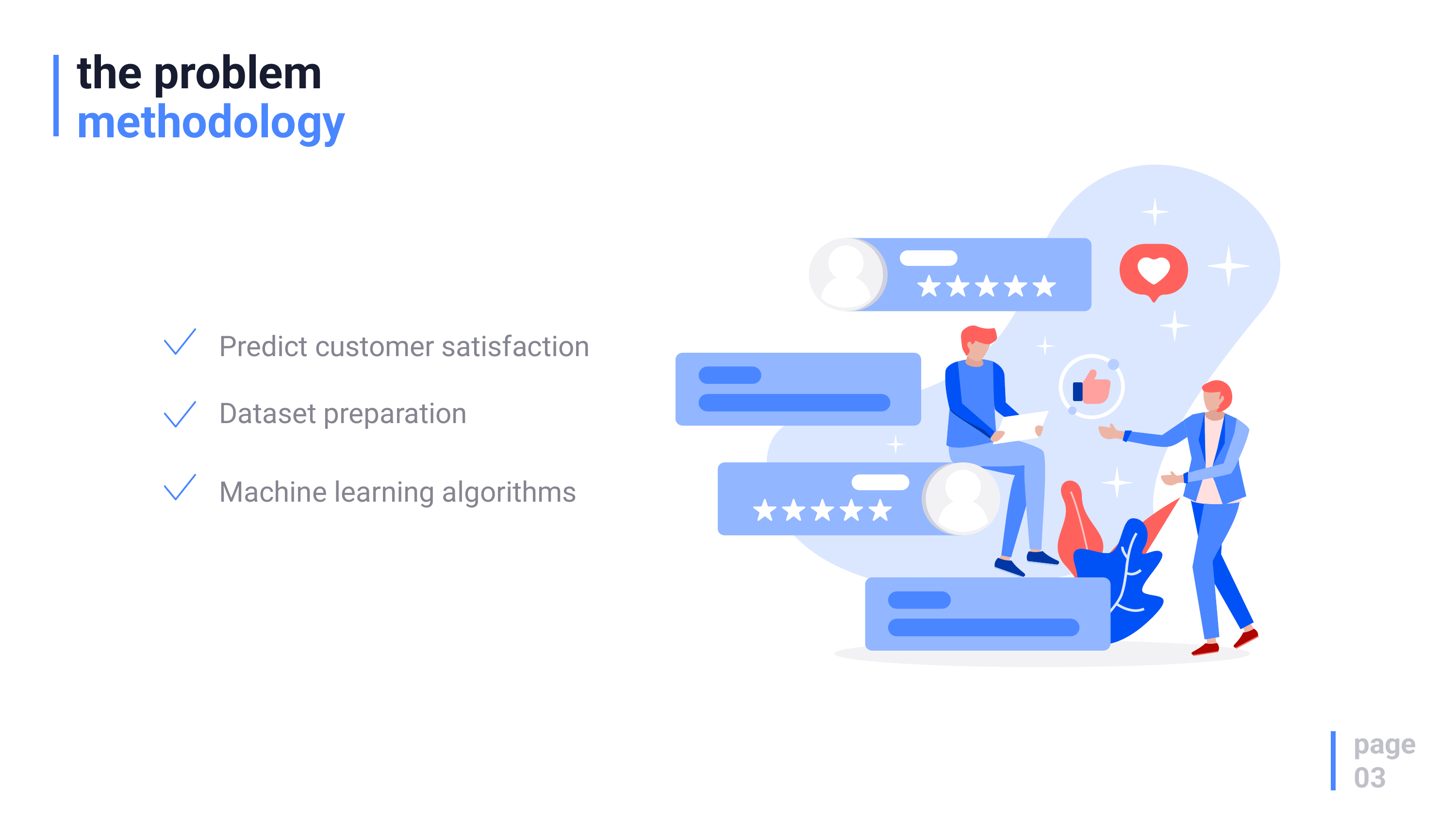

# the problem methodology

Predict customer satisfaction

Dataset preparation

Machine learning algorithms

page
03